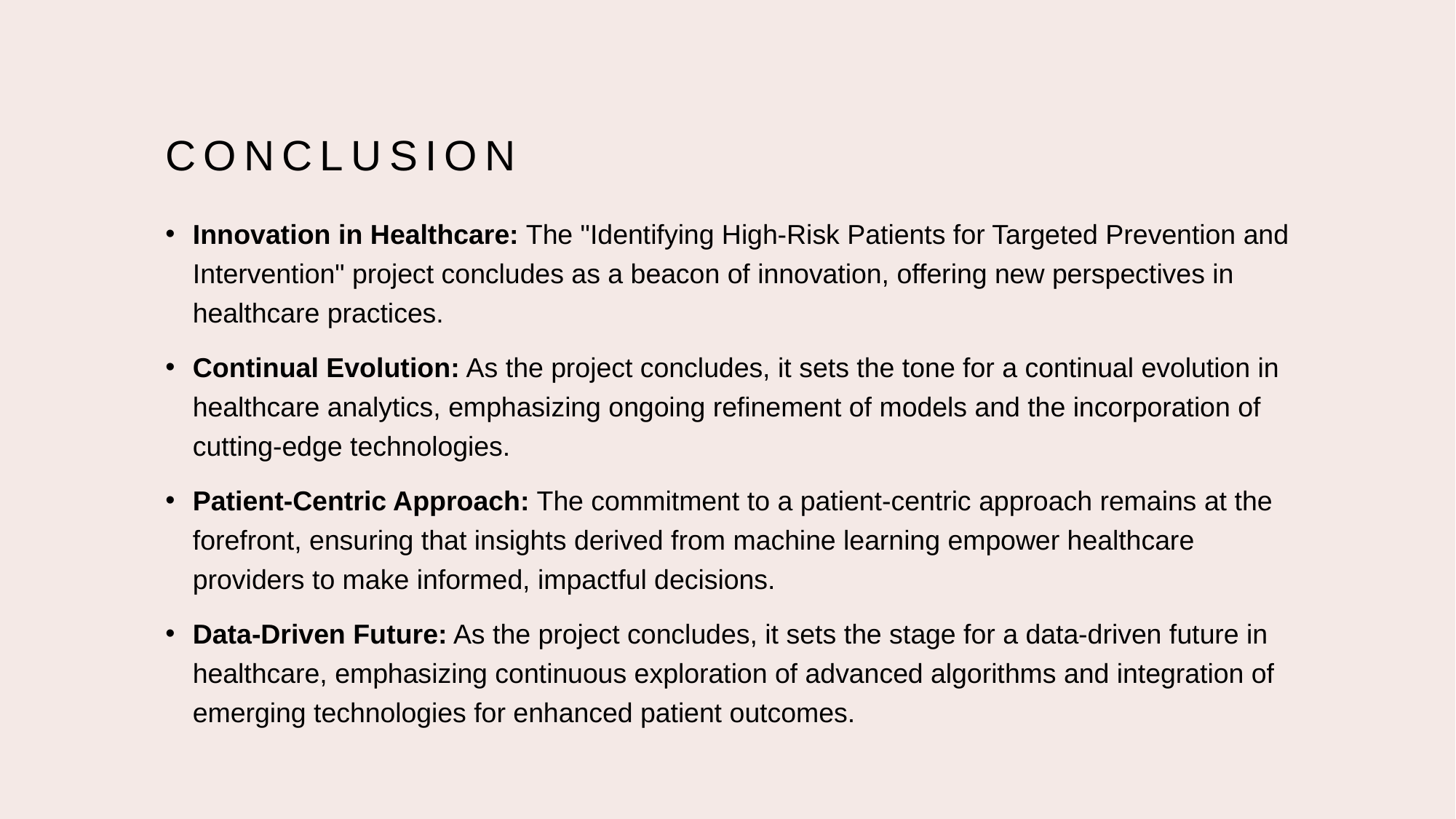

# Conclusion

Innovation in Healthcare: The "Identifying High-Risk Patients for Targeted Prevention and Intervention" project concludes as a beacon of innovation, offering new perspectives in healthcare practices.
Continual Evolution: As the project concludes, it sets the tone for a continual evolution in healthcare analytics, emphasizing ongoing refinement of models and the incorporation of cutting-edge technologies.
Patient-Centric Approach: The commitment to a patient-centric approach remains at the forefront, ensuring that insights derived from machine learning empower healthcare providers to make informed, impactful decisions.
Data-Driven Future: As the project concludes, it sets the stage for a data-driven future in healthcare, emphasizing continuous exploration of advanced algorithms and integration of emerging technologies for enhanced patient outcomes.